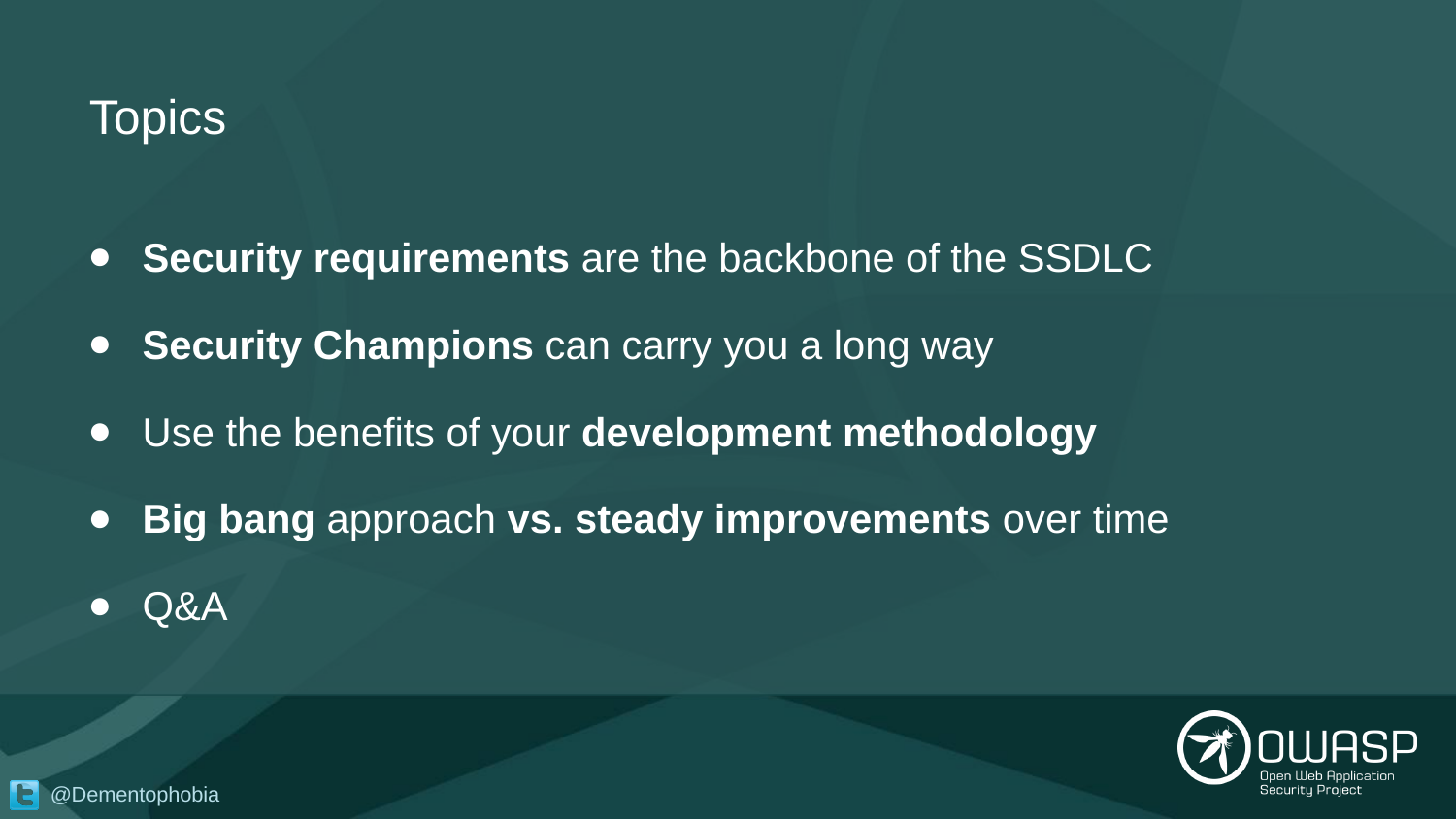

# Topics
Security requirements are the backbone of the SSDLC

Security Champions can carry you a long way

Use the benefits of your development methodology

Big bang approach vs. steady improvements over time

Q&A